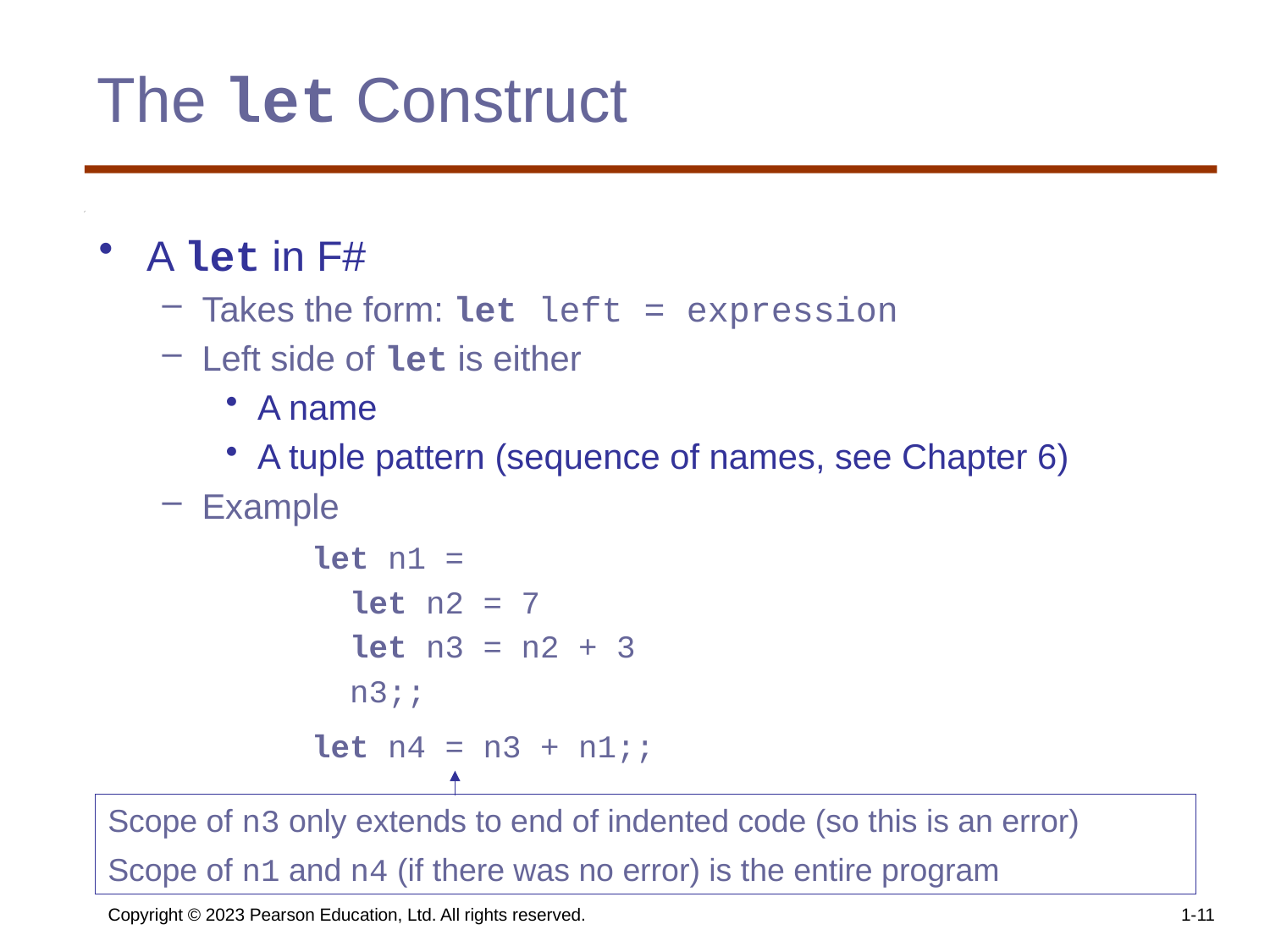

# The let Construct
A let in F#
Takes the form: let left = expression
Left side of let is either
A name
A tuple pattern (sequence of names, see Chapter 6)
Example

		  let n1 =
		    let n2 = 7
		    let n3 = n2 + 3
		    n3;;

		  let n4 = n3 + n1;;
Scope of n3 only extends to end of indented code (so this is an error)

Scope of n1 and n4 (if there was no error) is the entire program
Copyright © 2023 Pearson Education, Ltd. All rights reserved.
1-11